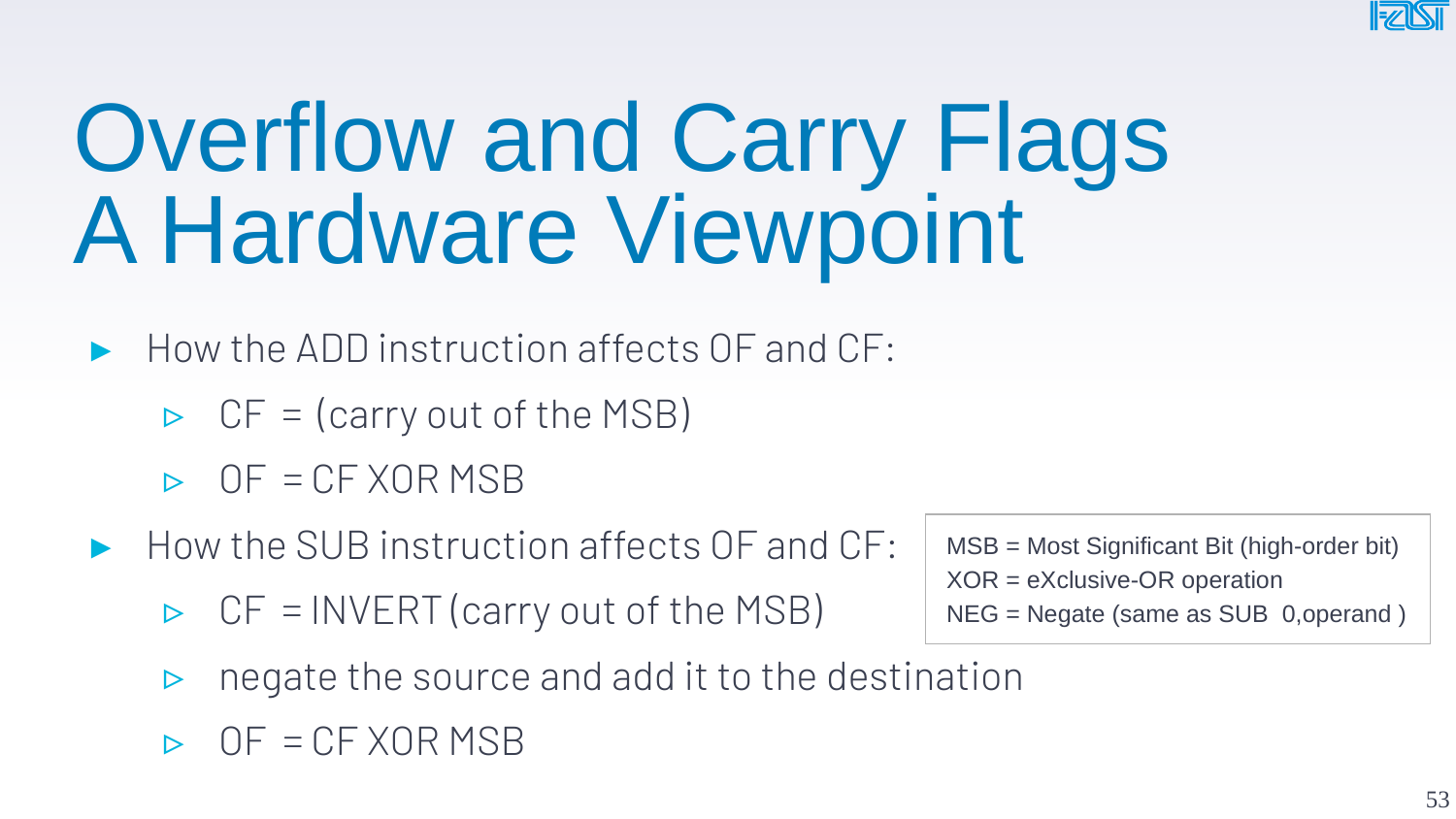

# Overflow and Carry Flags A Hardware Viewpoint
How the ADD instruction affects OF and CF:
CF  =  (carry out of the MSB)
OF  = CF XOR MSB
How the SUB instruction affects OF and CF:
CF  = INVERT (carry out of the MSB)
negate the source and add it to the destination
OF  = CF XOR MSB
 MSB = Most Significant Bit (high-order bit)
 XOR = eXclusive-OR operation
 NEG = Negate (same as SUB  0,operand )
53